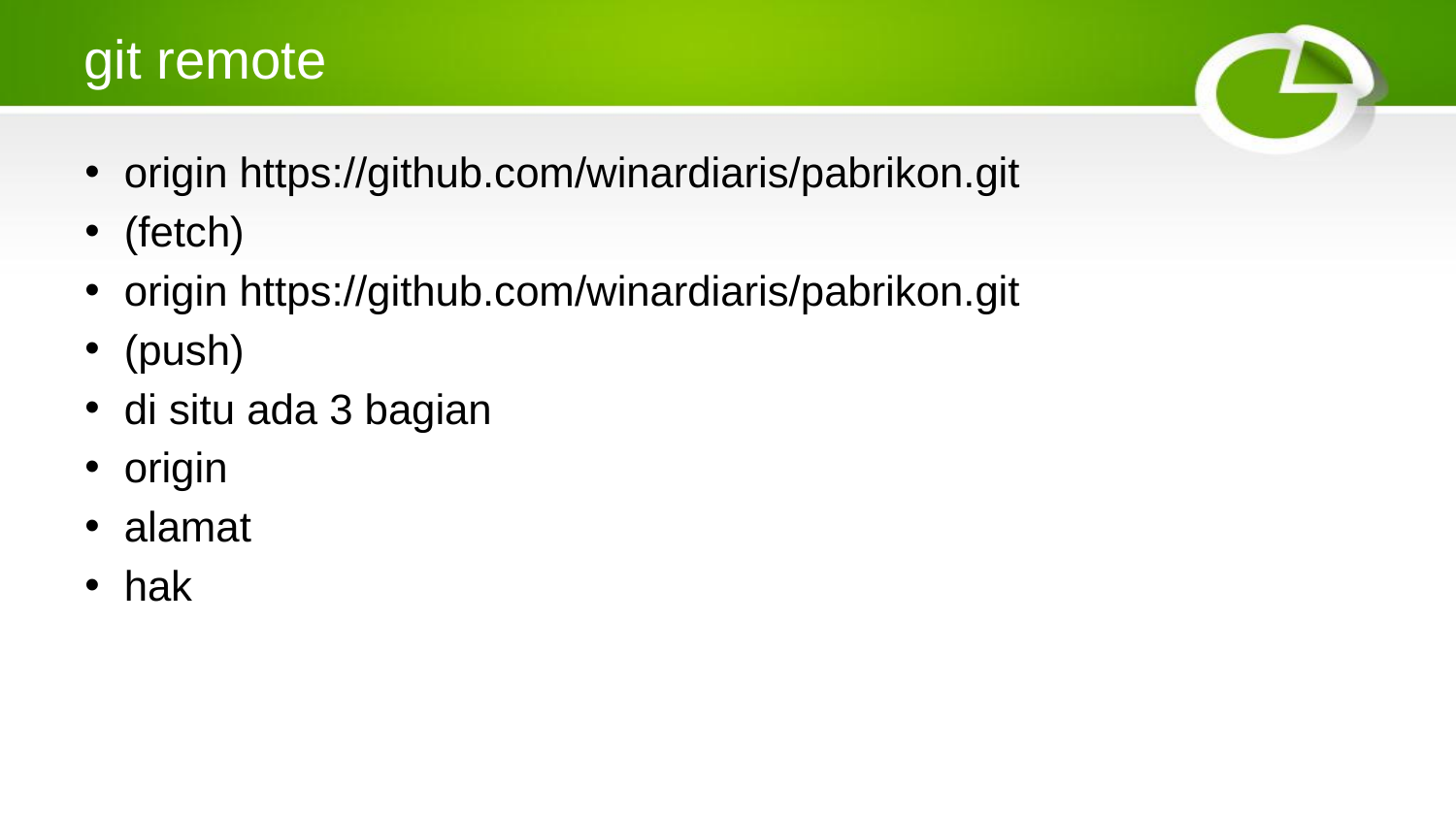

# git remote
origin https://github.com/winardiaris/pabrikon.git
(fetch)
origin https://github.com/winardiaris/pabrikon.git
(push)
di situ ada 3 bagian
origin
alamat
hak